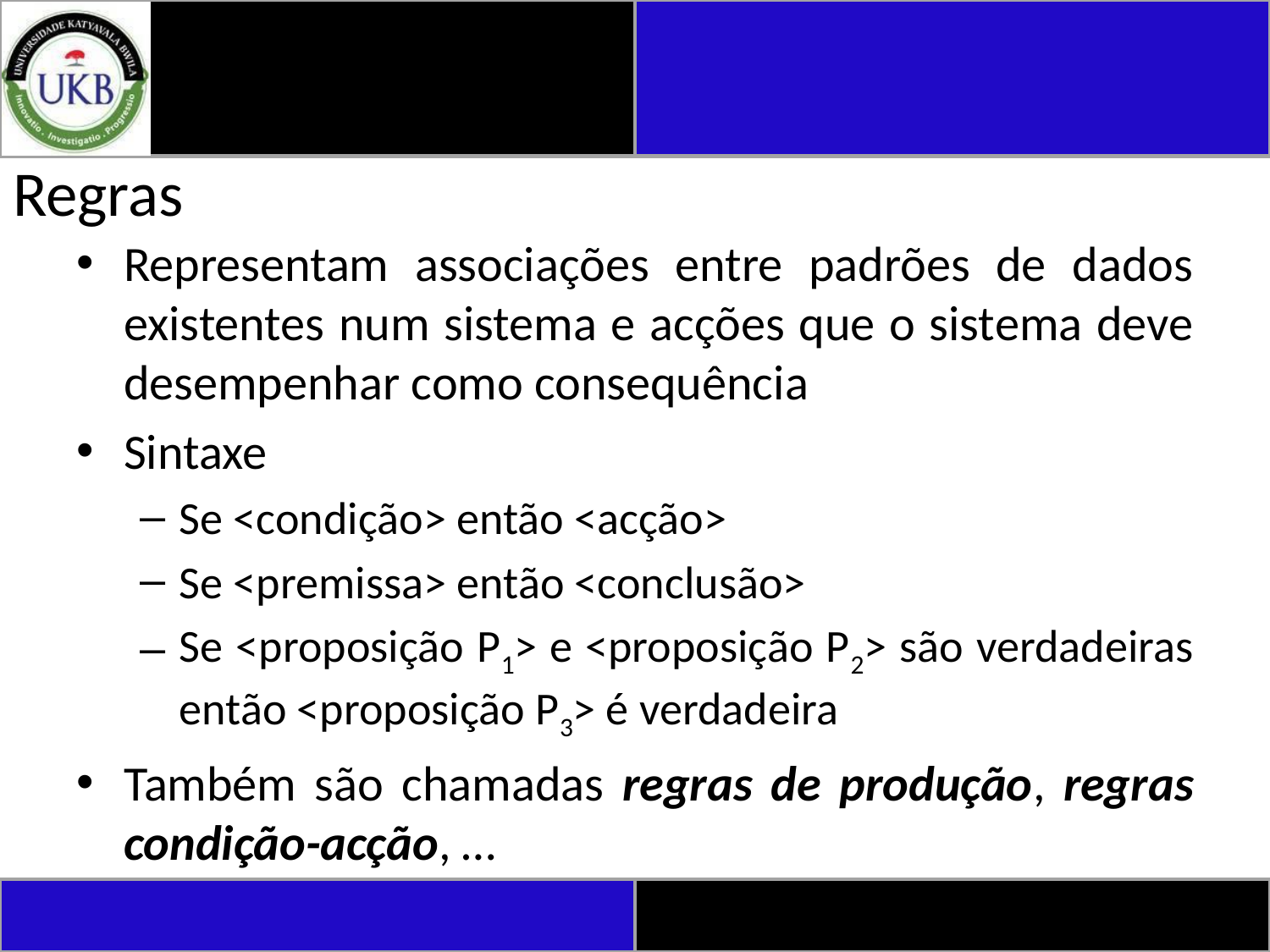

# Regras
Representam associações entre padrões de dados existentes num sistema e acções que o sistema deve desempenhar como consequência
Sintaxe
Se <condição> então <acção>
Se <premissa> então <conclusão>
Se <proposição P1> e <proposição P2> são verdadeiras então <proposição P3> é verdadeira
Também são chamadas regras de produção, regras condição-acção, …